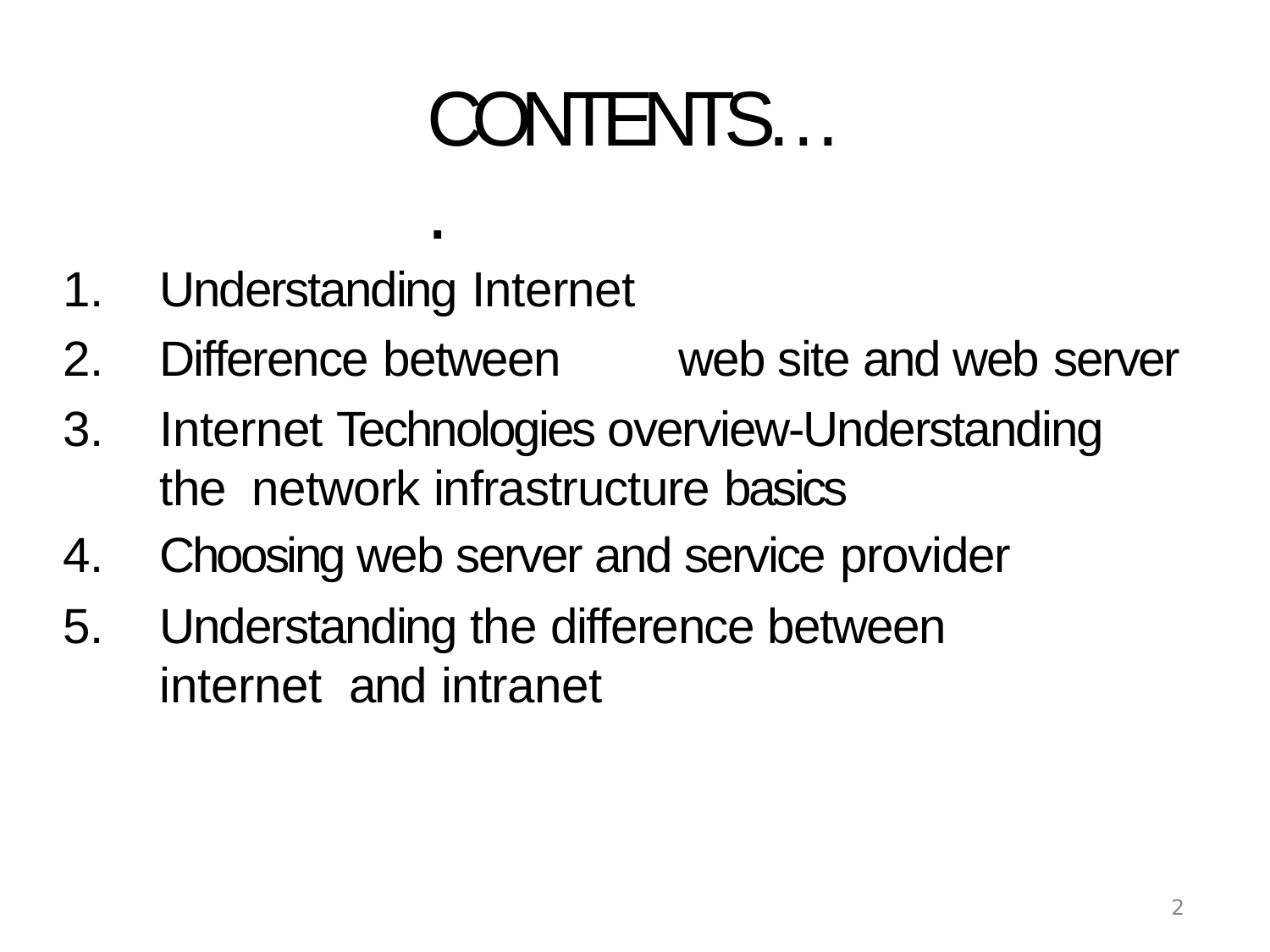

# CONTENTS….
Understanding Internet
Difference between	web site and web server
Internet Technologies overview-Understanding the  network infrastructure basics
Choosing web server and service provider
Understanding the difference between internet  and intranet
2